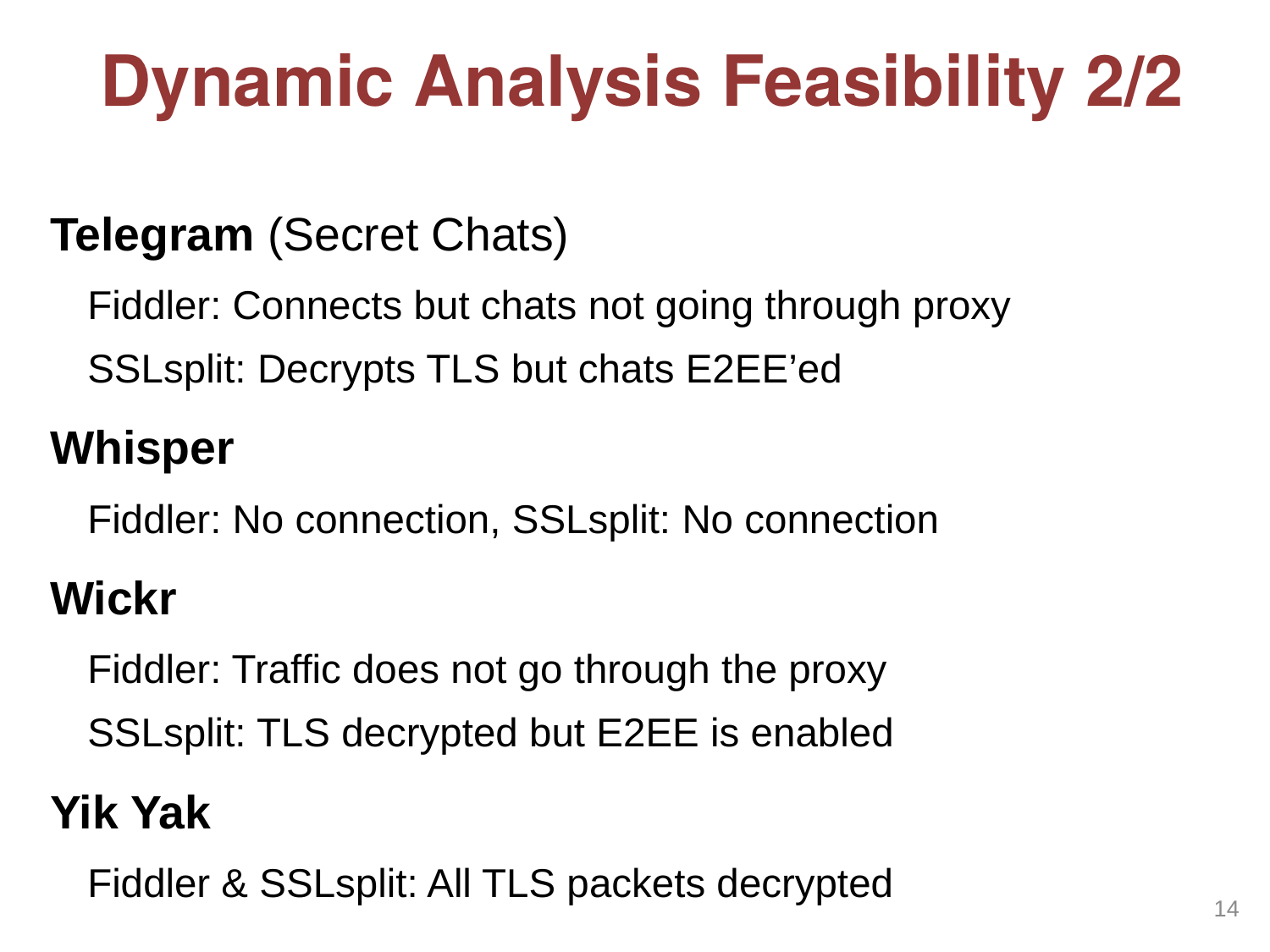

# Dynamic Analysis Feasibility 2/2
Telegram (Secret Chats)
Fiddler: Connects but chats not going through proxy
SSLsplit: Decrypts TLS but chats E2EE’ed
Whisper
Fiddler: No connection, SSLsplit: No connection
Wickr
Fiddler: Traffic does not go through the proxy
SSLsplit: TLS decrypted but E2EE is enabled
Yik Yak
Fiddler & SSLsplit: All TLS packets decrypted
14